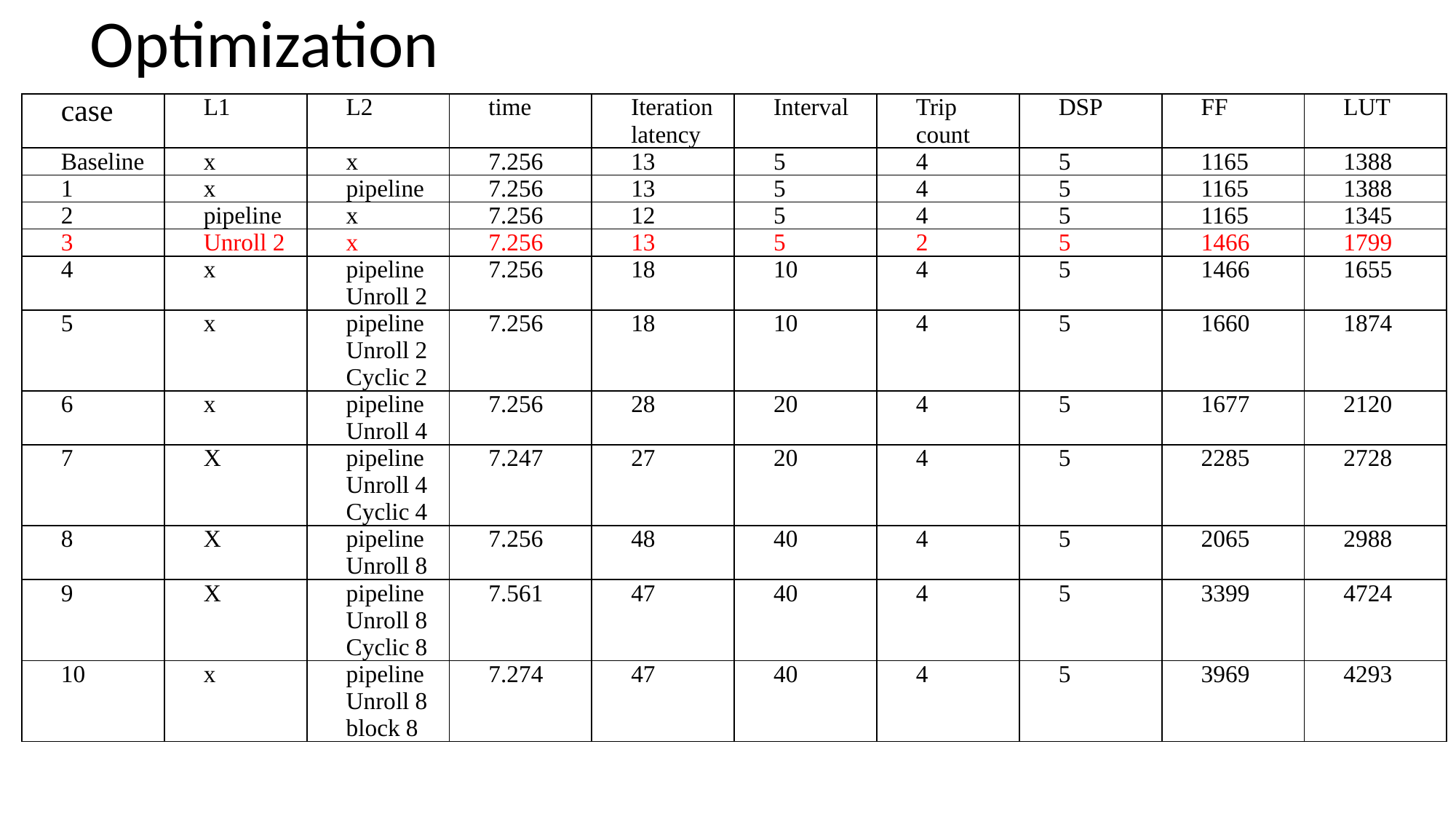

# Optimization
| case | L1 | L2 | time | Iteration latency | Interval | Trip count | DSP | FF | LUT |
| --- | --- | --- | --- | --- | --- | --- | --- | --- | --- |
| Baseline | x | x | 7.256 | 13 | 5 | 4 | 5 | 1165 | 1388 |
| 1 | x | pipeline | 7.256 | 13 | 5 | 4 | 5 | 1165 | 1388 |
| 2 | pipeline | x | 7.256 | 12 | 5 | 4 | 5 | 1165 | 1345 |
| 3 | Unroll 2 | x | 7.256 | 13 | 5 | 2 | 5 | 1466 | 1799 |
| 4 | x | pipeline Unroll 2 | 7.256 | 18 | 10 | 4 | 5 | 1466 | 1655 |
| 5 | x | pipeline Unroll 2 Cyclic 2 | 7.256 | 18 | 10 | 4 | 5 | 1660 | 1874 |
| 6 | x | pipeline Unroll 4 | 7.256 | 28 | 20 | 4 | 5 | 1677 | 2120 |
| 7 | X | pipeline Unroll 4 Cyclic 4 | 7.247 | 27 | 20 | 4 | 5 | 2285 | 2728 |
| 8 | X | pipeline Unroll 8 | 7.256 | 48 | 40 | 4 | 5 | 2065 | 2988 |
| 9 | X | pipeline Unroll 8 Cyclic 8 | 7.561 | 47 | 40 | 4 | 5 | 3399 | 4724 |
| 10 | x | pipeline Unroll 8 block 8 | 7.274 | 47 | 40 | 4 | 5 | 3969 | 4293 |